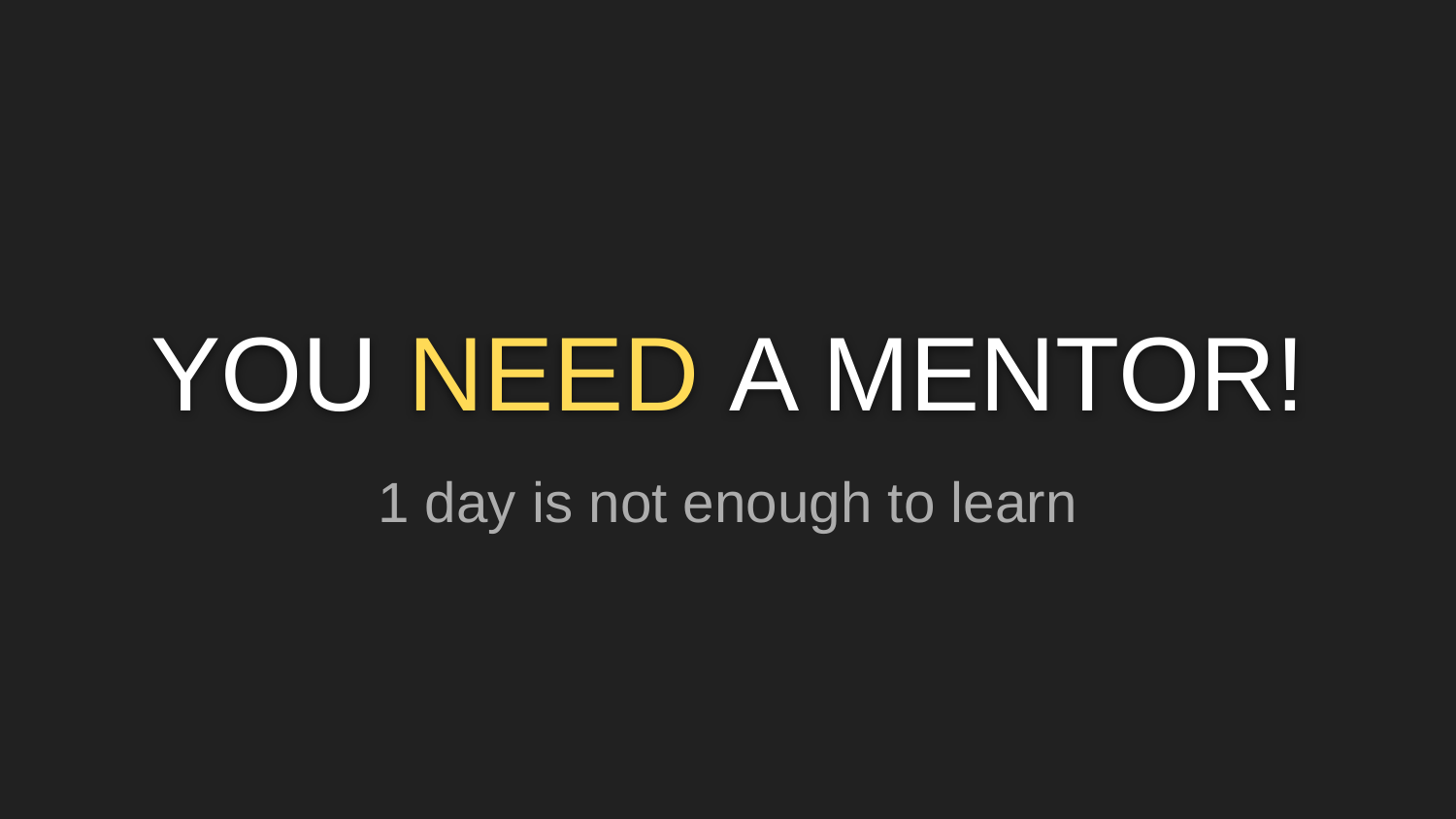

# YOU NEED A MENTOR!
1 day is not enough to learn